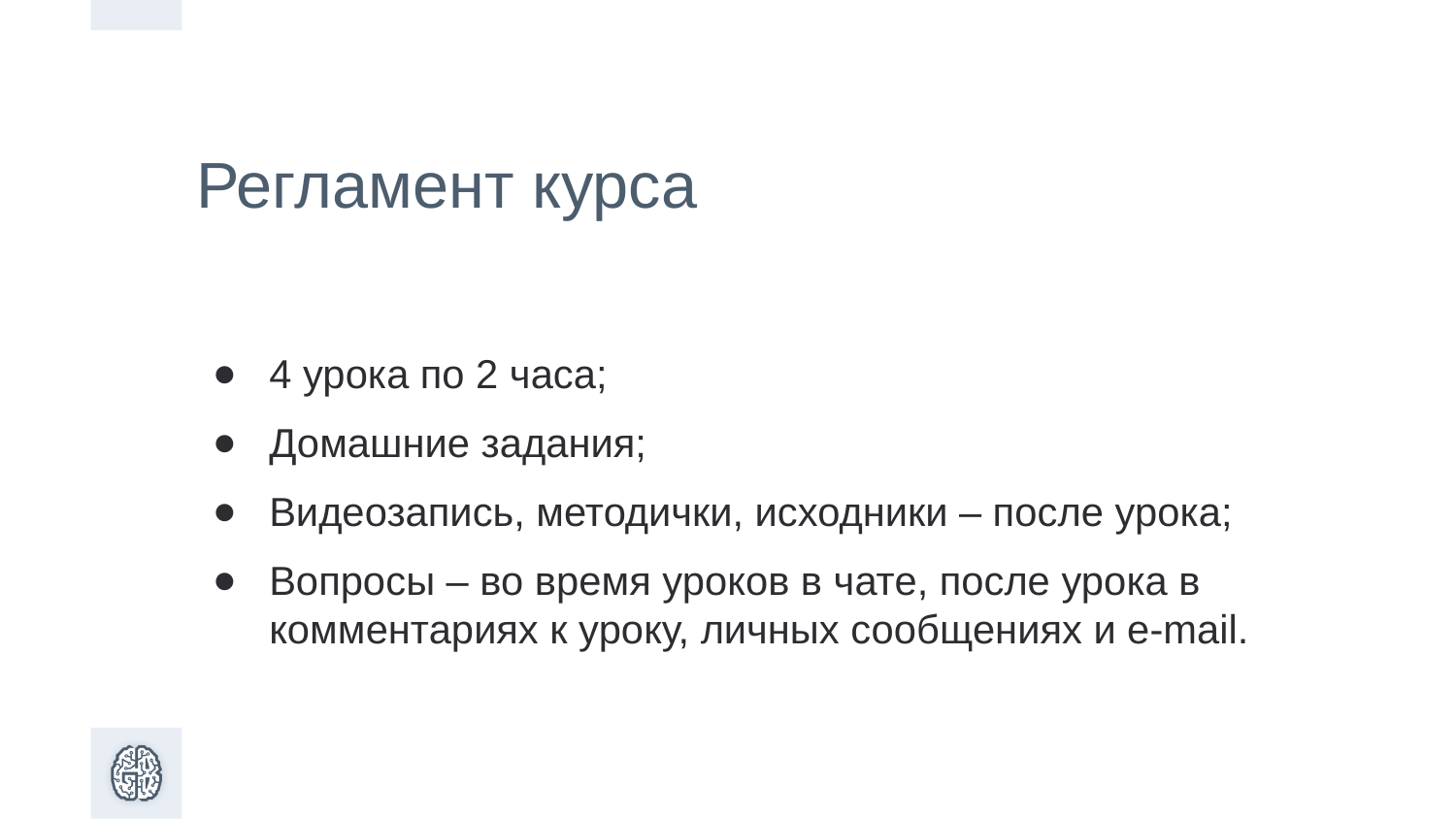

Регламент курса
4 урока по 2 часа;
Домашние задания;
Видеозапись, методички, исходники – после урока;
Вопросы – во время уроков в чате, после урока в комментариях к уроку, личных сообщениях и e-mail.